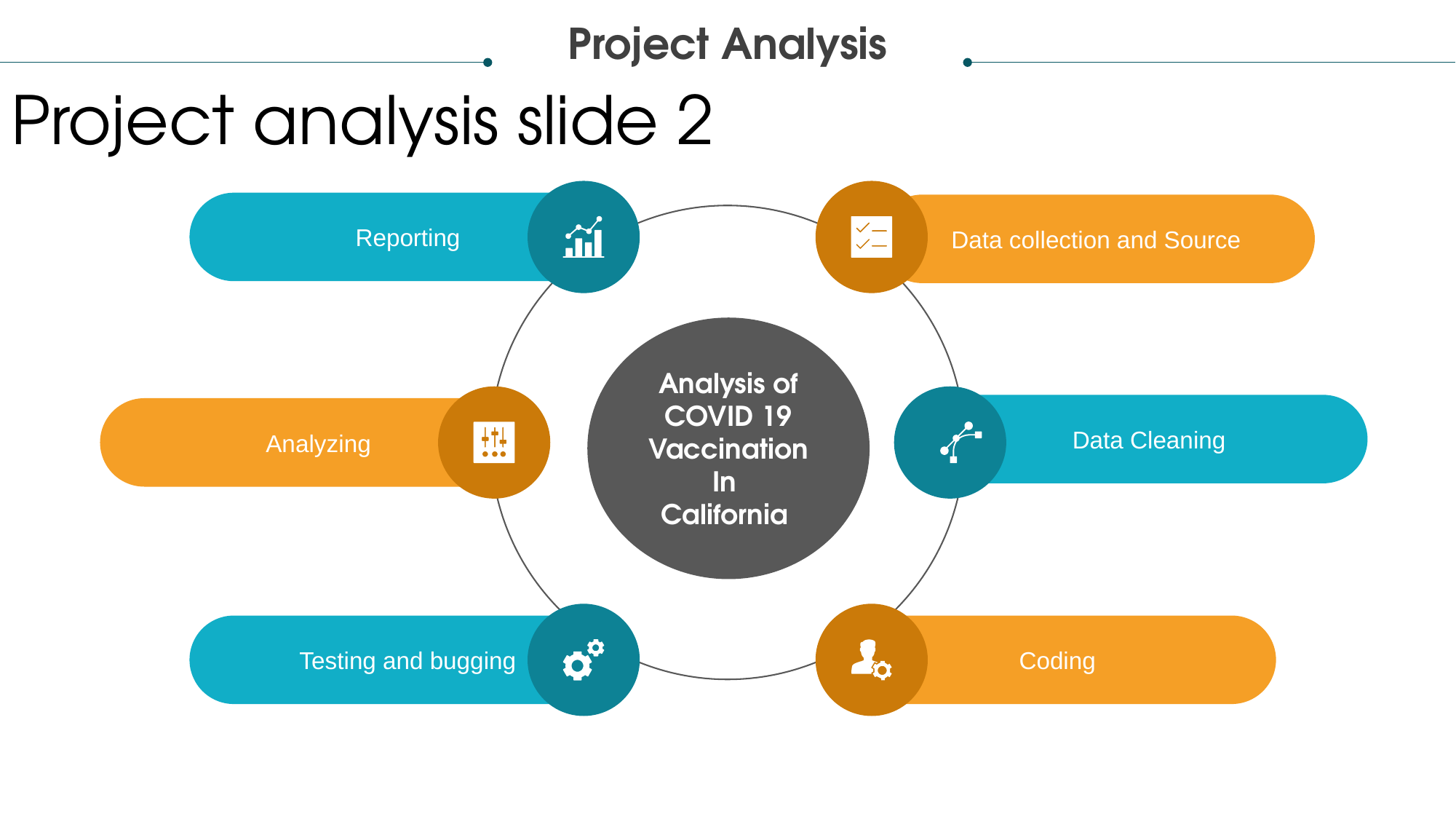

Project Analysis
Project analysis slide 2

Reporting
Data collection and Source

Analysis of COVID 19 Vaccination
In
California

Data Cleaning
Analyzing

Testing and bugging
Coding